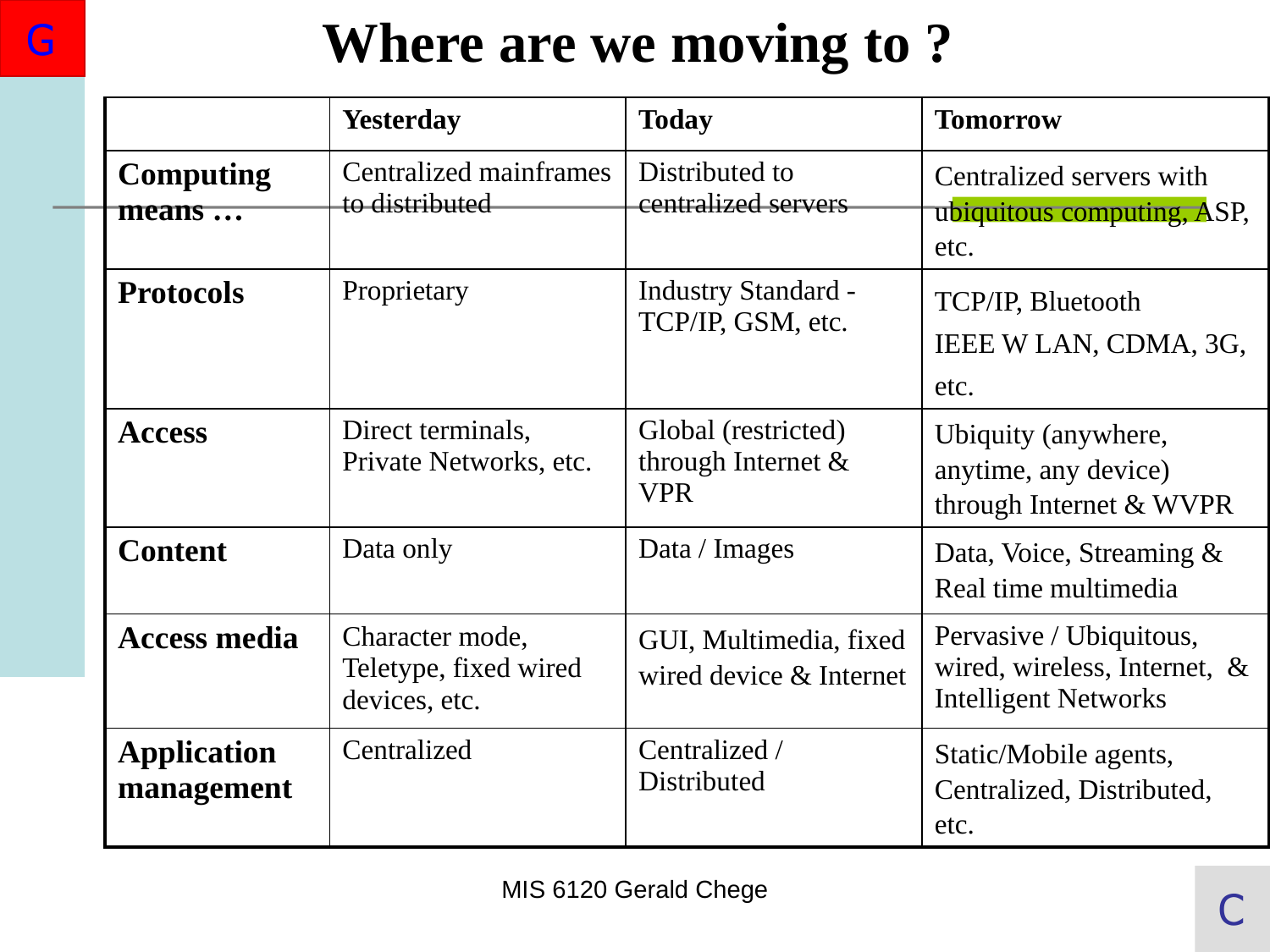

Where are we moving to ?
|  | Yesterday | Today | Tomorrow |
| --- | --- | --- | --- |
| Computing means … | Centralized mainframes to distributed | Distributed to centralized servers | Centralized servers with ubiquitous computing, ASP, etc. |
| Protocols | Proprietary | Industry Standard -TCP/IP, GSM, etc. | TCP/IP, Bluetooth IEEE W LAN, CDMA, 3G, etc. |
| Access | Direct terminals, Private Networks, etc. | Global (restricted) through Internet & VPR | Ubiquity (anywhere, anytime, any device) through Internet & WVPR |
| Content | Data only | Data / Images | Data, Voice, Streaming & Real time multimedia |
| Access media | Character mode, Teletype, fixed wired devices, etc. | GUI, Multimedia, fixed wired device & Internet | Pervasive / Ubiquitous, wired, wireless, Internet, & Intelligent Networks |
| Application management | Centralized | Centralized / Distributed | Static/Mobile agents, Centralized, Distributed, etc. |
MIS 6120 Gerald Chege